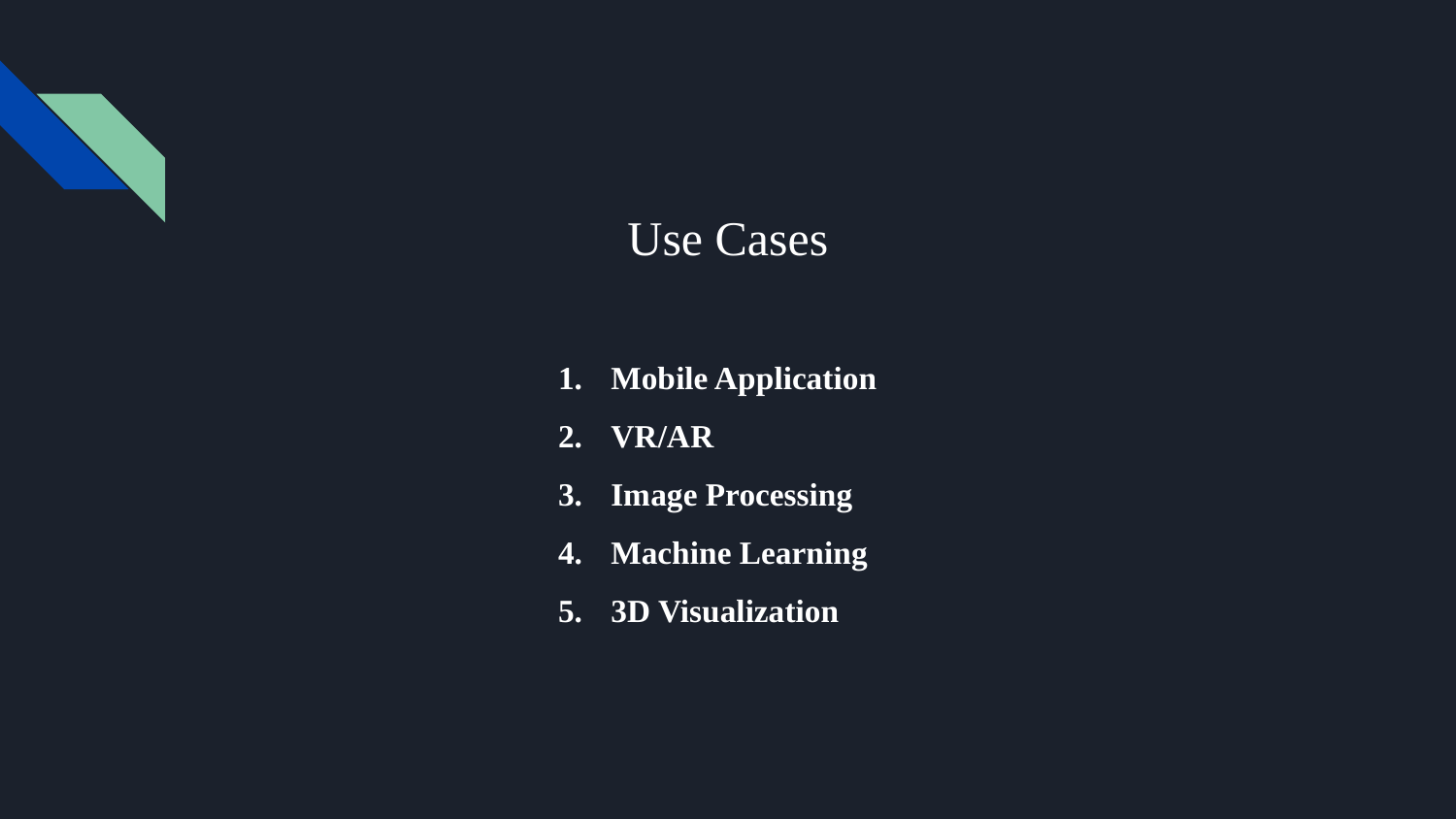

# Use Cases
Mobile Application
VR/AR
Image Processing
Machine Learning
3D Visualization